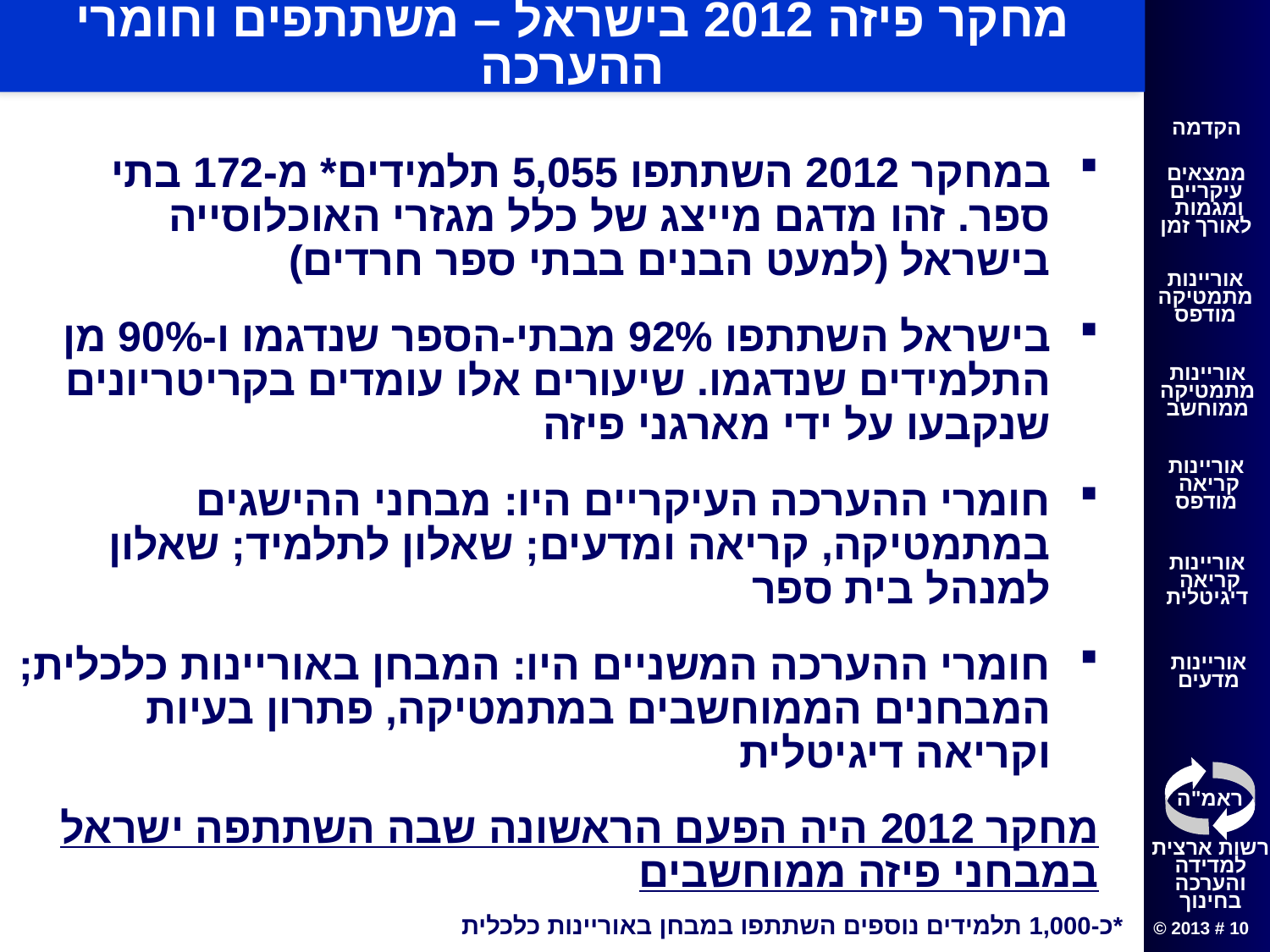

# מחקר פיזה 2012 בישראל – משתתפים וחומרי ההערכה

במחקר 2012 השתתפו 5,055 תלמידים* מ-172 בתי ספר. זהו מדגם מייצג של כלל מגזרי האוכלוסייה בישראל (למעט הבנים בבתי ספר חרדים)
בישראל השתתפו 92% מבתי-הספר שנדגמו ו-90% מן התלמידים שנדגמו. שיעורים אלו עומדים בקריטריונים שנקבעו על ידי מארגני פיזה
חומרי ההערכה העיקריים היו: מבחני ההישגים במתמטיקה, קריאה ומדעים; שאלון לתלמיד; שאלון למנהל בית ספר
חומרי ההערכה המשניים היו: המבחן באוריינות כלכלית; המבחנים הממוחשבים במתמטיקה, פתרון בעיות וקריאה דיגיטלית
מחקר 2012 היה הפעם הראשונה שבה השתתפה ישראל במבחני פיזה ממוחשבים
*כ-1,000 תלמידים נוספים השתתפו במבחן באוריינות כלכלית